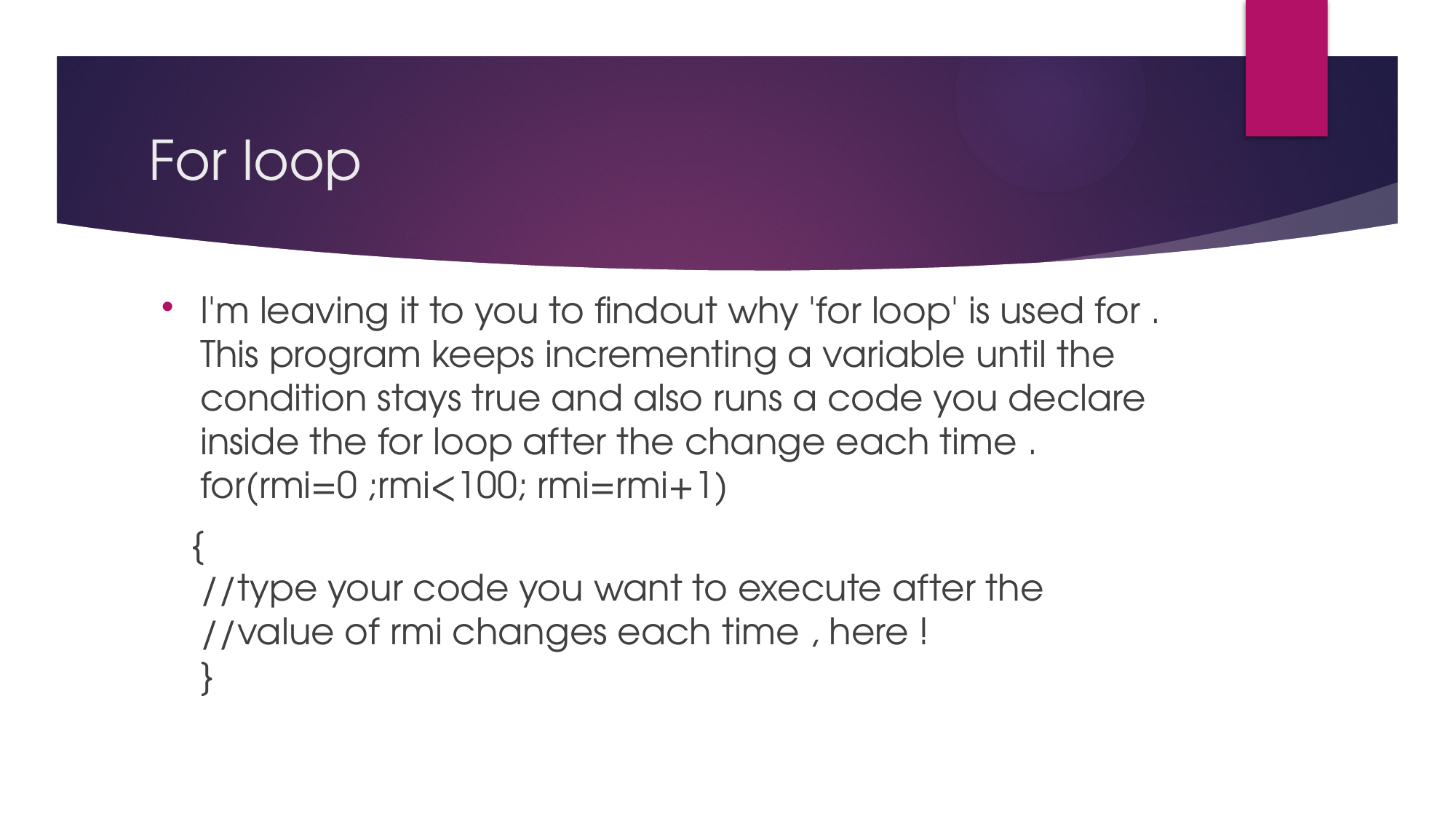

# For loop
I'm leaving it to you to findout why 'for loop' is used for .
This program keeps incrementing a variable until the condition stays true and also runs a code you declare inside the for loop after the change each time .
for(rmi=0 ;rmi<100; rmi=rmi+1)
   {
//type your code you want to execute after the //value of rmi changes each time , here !
}